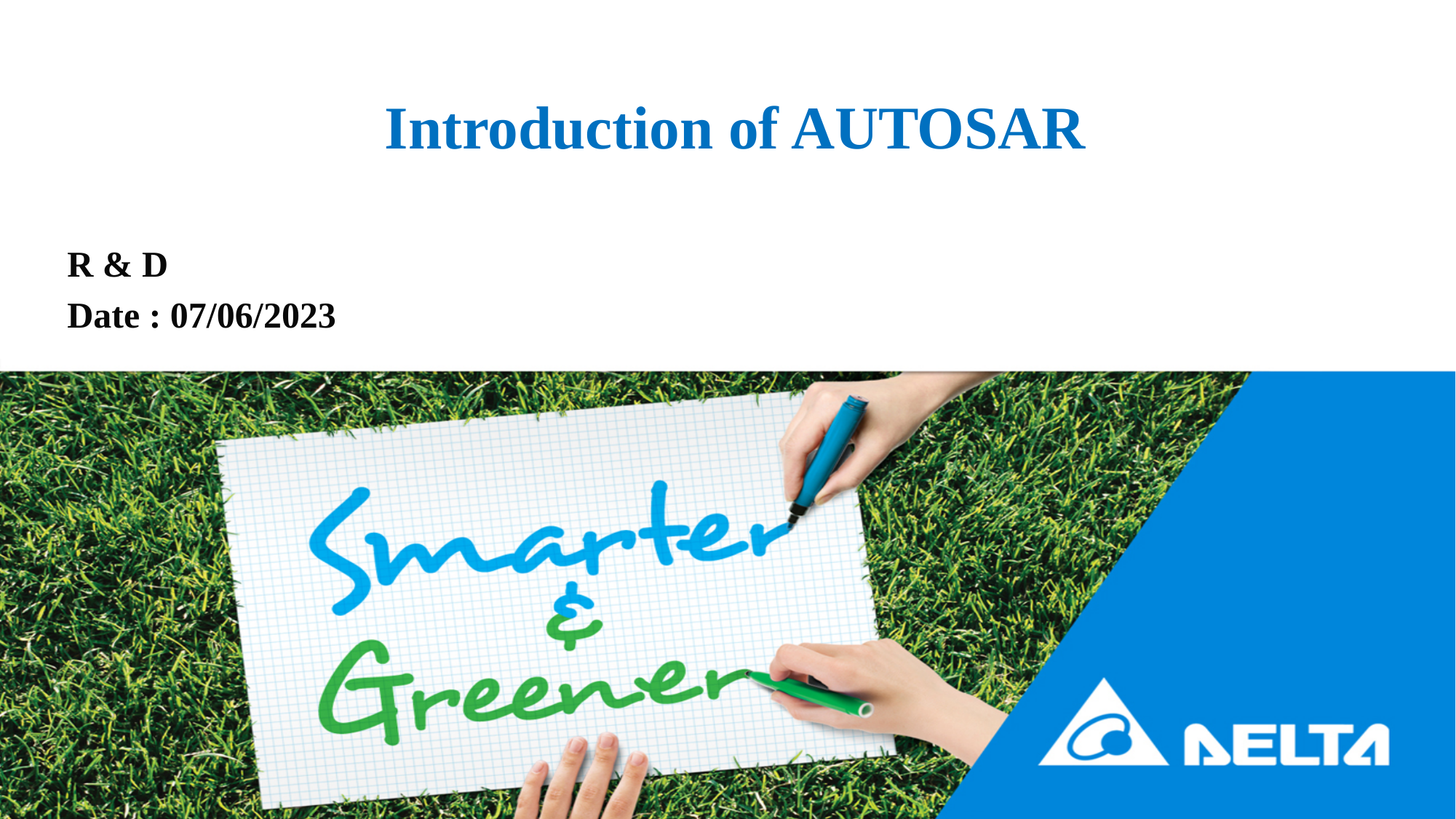

# Introduction of AUTOSAR
R & D
Date : 07/06/2023